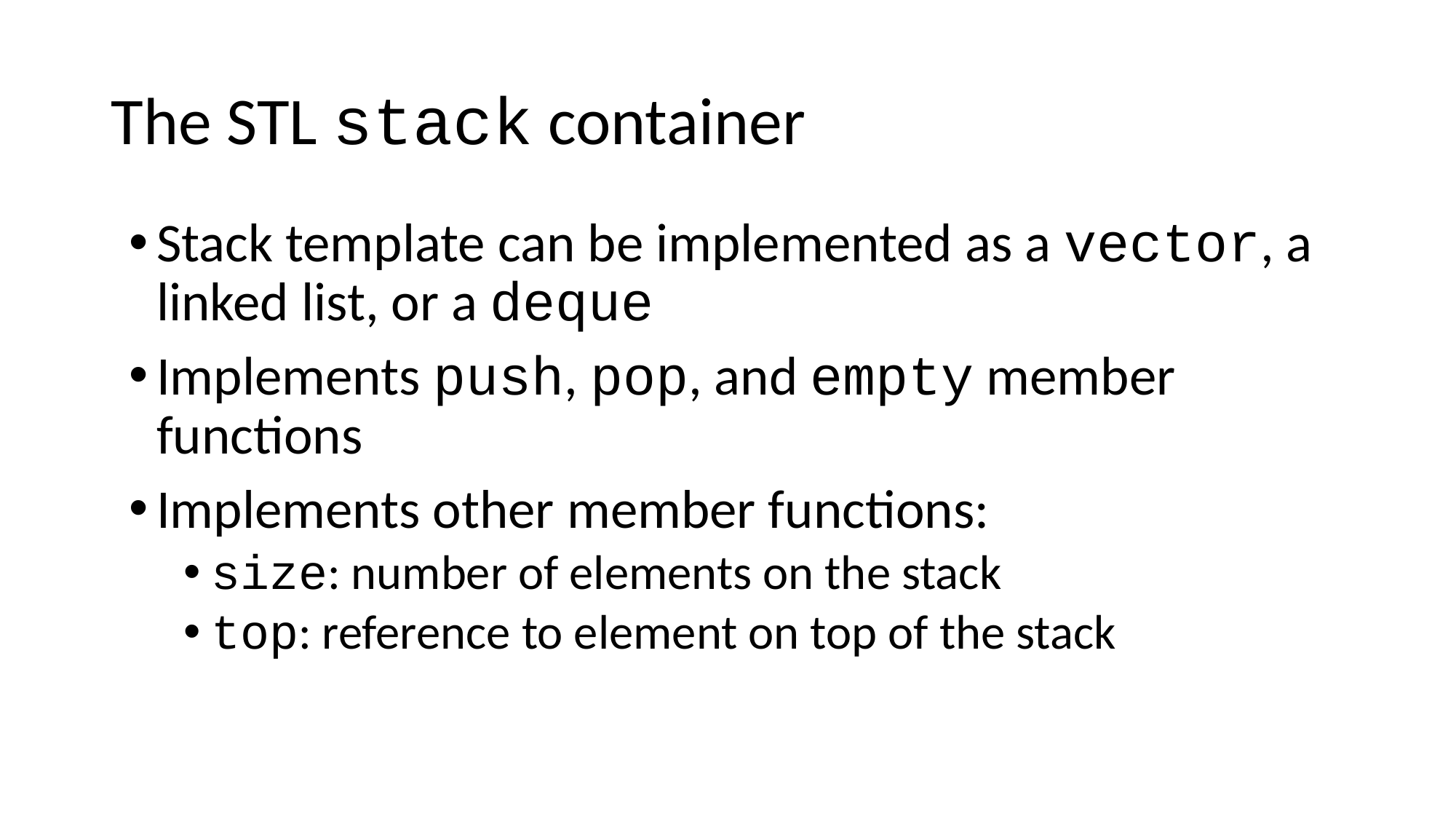

# The STL stack container
Stack template can be implemented as a vector, a linked list, or a deque
Implements push, pop, and empty member functions
Implements other member functions:
size: number of elements on the stack
top: reference to element on top of the stack